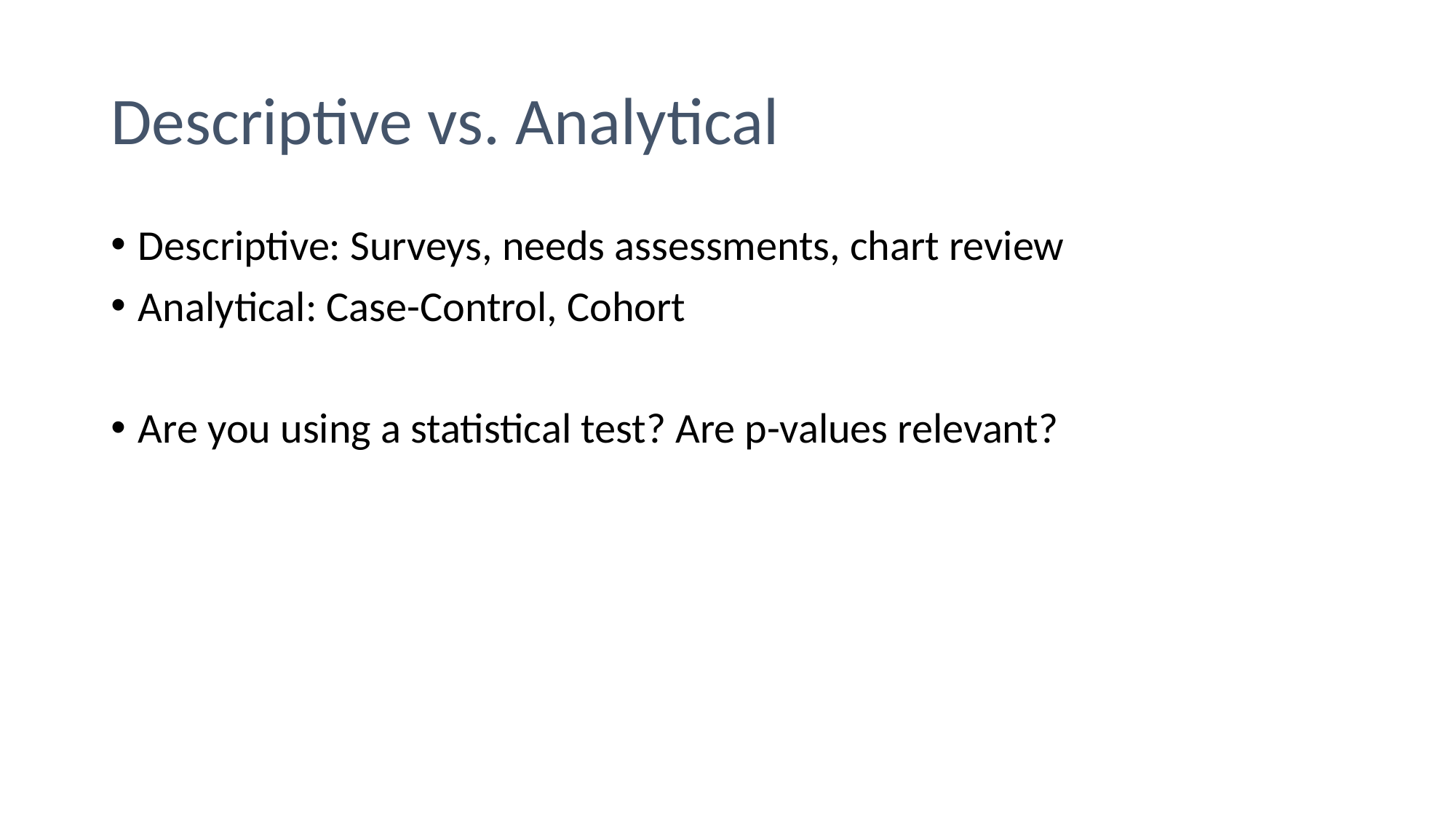

# Descriptive vs. Analytical
Descriptive: Surveys, needs assessments, chart review
Analytical: Case-Control, Cohort

Are you using a statistical test? Are p-values relevant?